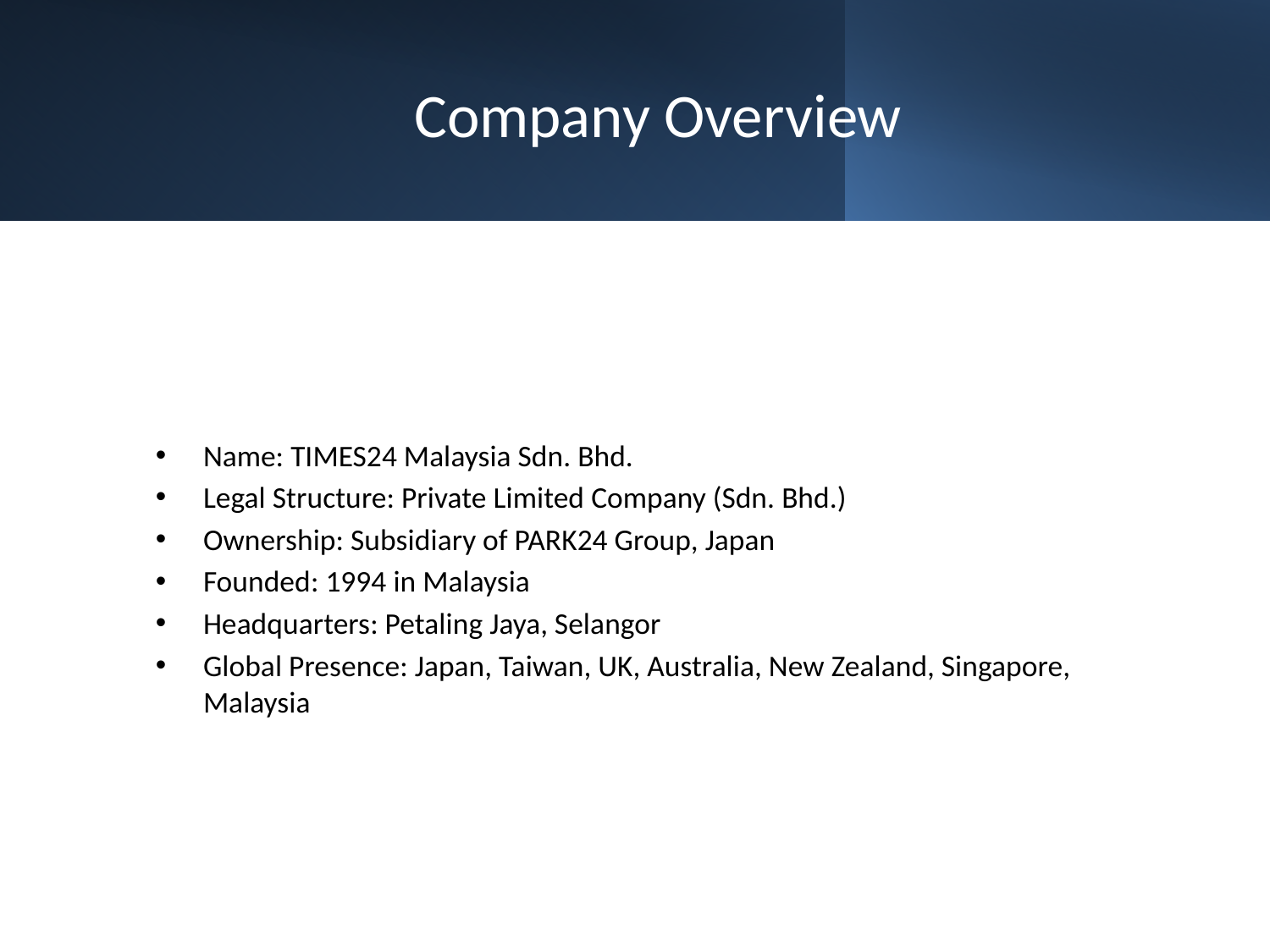

# Company Overview
Name: TIMES24 Malaysia Sdn. Bhd.
Legal Structure: Private Limited Company (Sdn. Bhd.)
Ownership: Subsidiary of PARK24 Group, Japan
Founded: 1994 in Malaysia
Headquarters: Petaling Jaya, Selangor
Global Presence: Japan, Taiwan, UK, Australia, New Zealand, Singapore, Malaysia